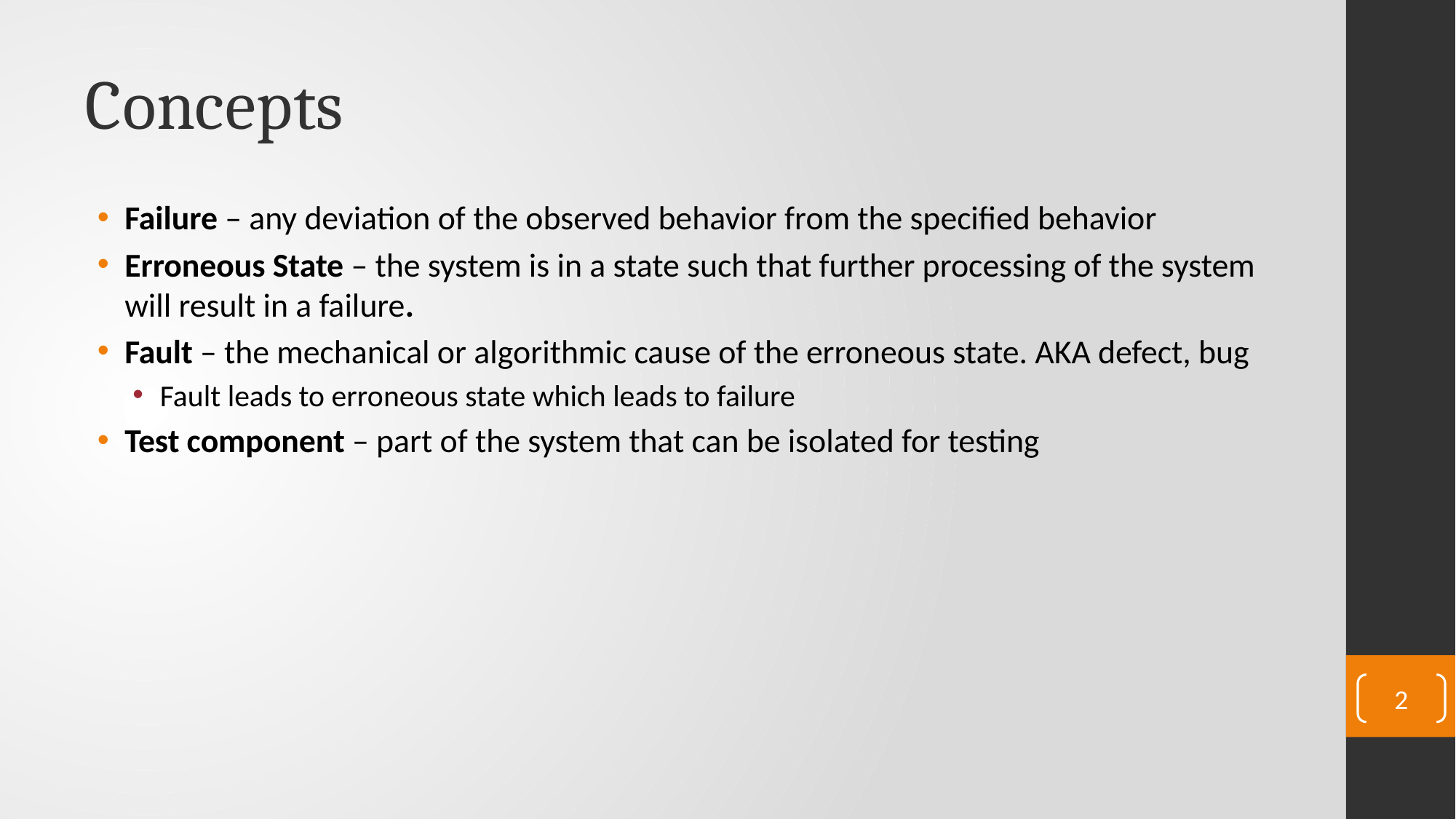

# Concepts
Failure – any deviation of the observed behavior from the specified behavior
Erroneous State – the system is in a state such that further processing of the system will result in a failure.
Fault – the mechanical or algorithmic cause of the erroneous state. AKA defect, bug
Fault leads to erroneous state which leads to failure
Test component – part of the system that can be isolated for testing

2